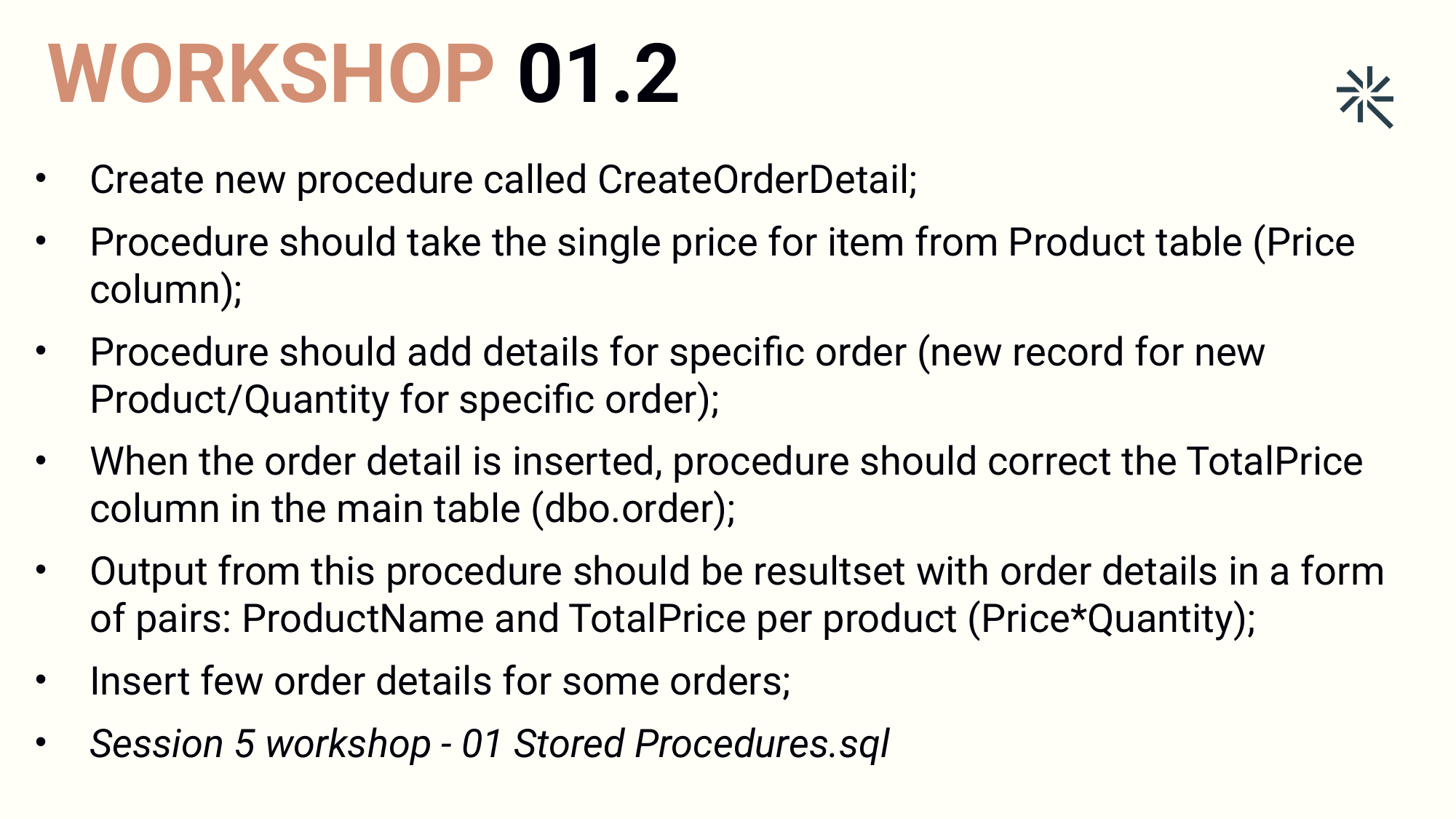

WORKSHOP 01.2

Create new procedure called CreateOrderDetail;
Procedure should take the single price for item from Product table (Price column);
Procedure should add details for specific order (new record for new Product/Quantity for specific order);
When the order detail is inserted, procedure should correct the TotalPrice column in the main table (dbo.order);
Output from this procedure should be resultset with order details in a form of pairs: ProductName and TotalPrice per product (Price*Quantity);
Insert few order details for some orders;
Session 5 workshop - 01 Stored Procedures.sql